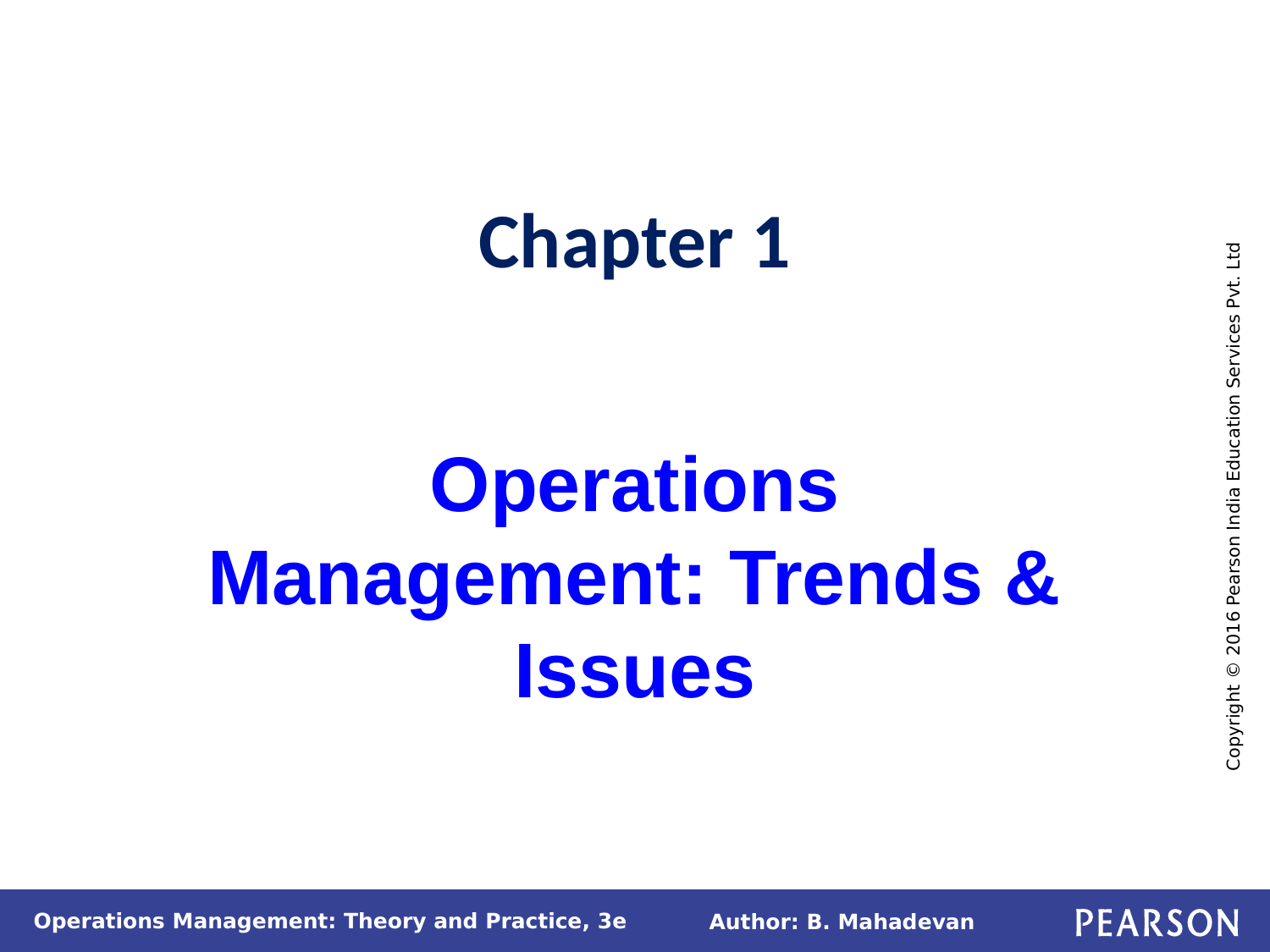

# Chapter 1
Operations Management: Trends & Issues